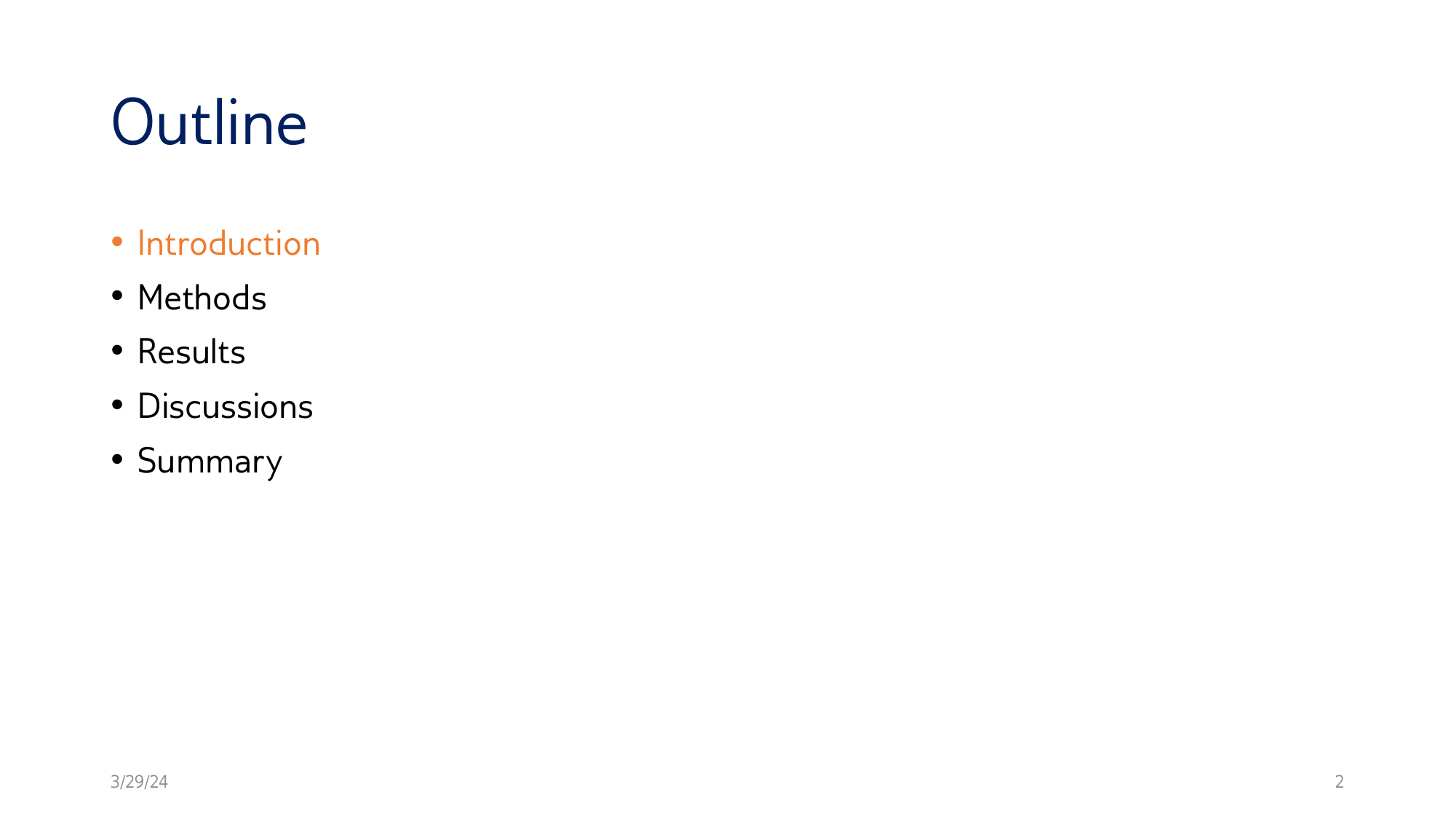

# Outline
Introduction
Methods
Results
Discussions
Summary
3/29/24
2